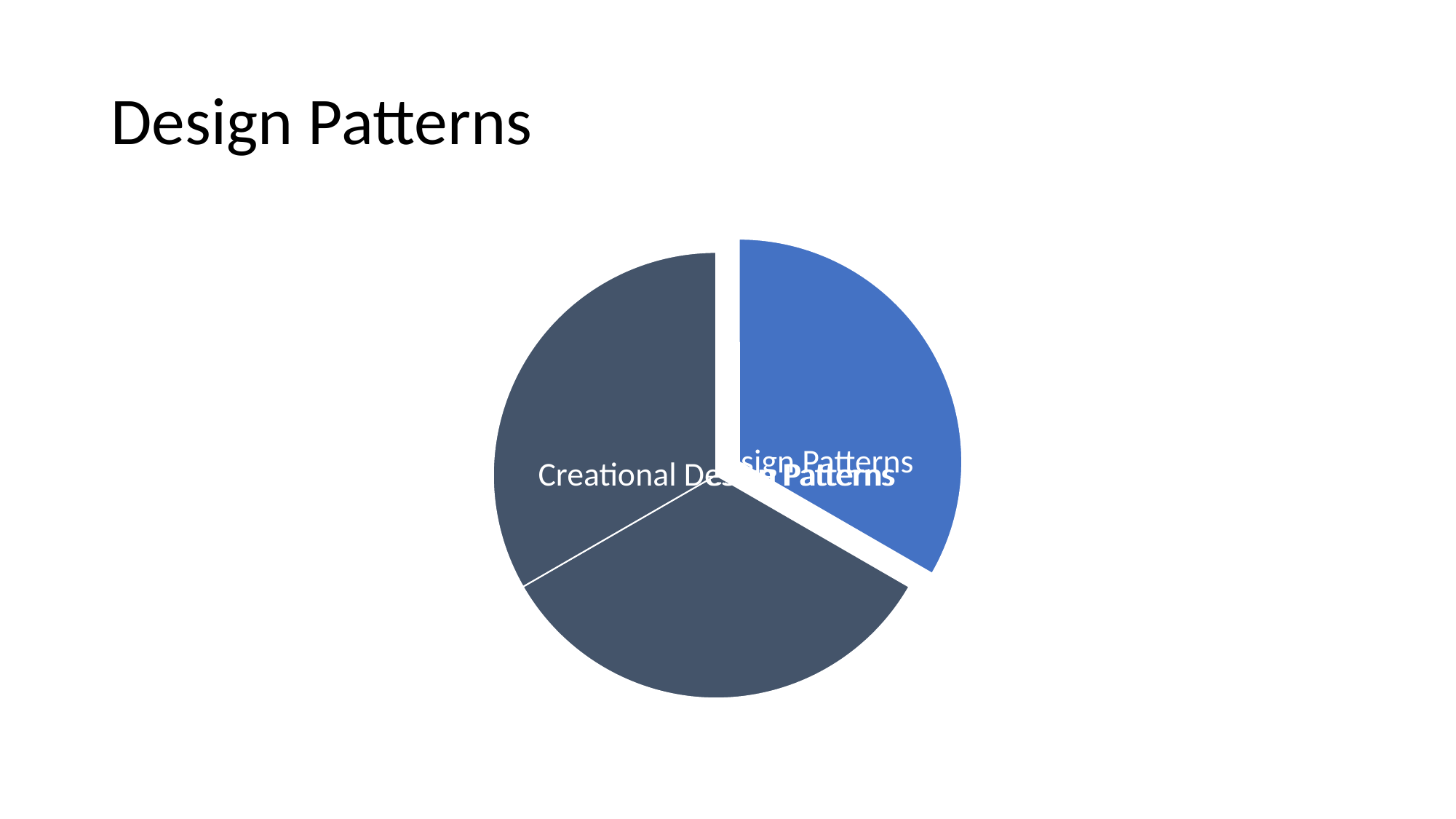

# Design Patterns
Structural Design Patterns
Behavioral Design Patterns
Creational Design Patterns